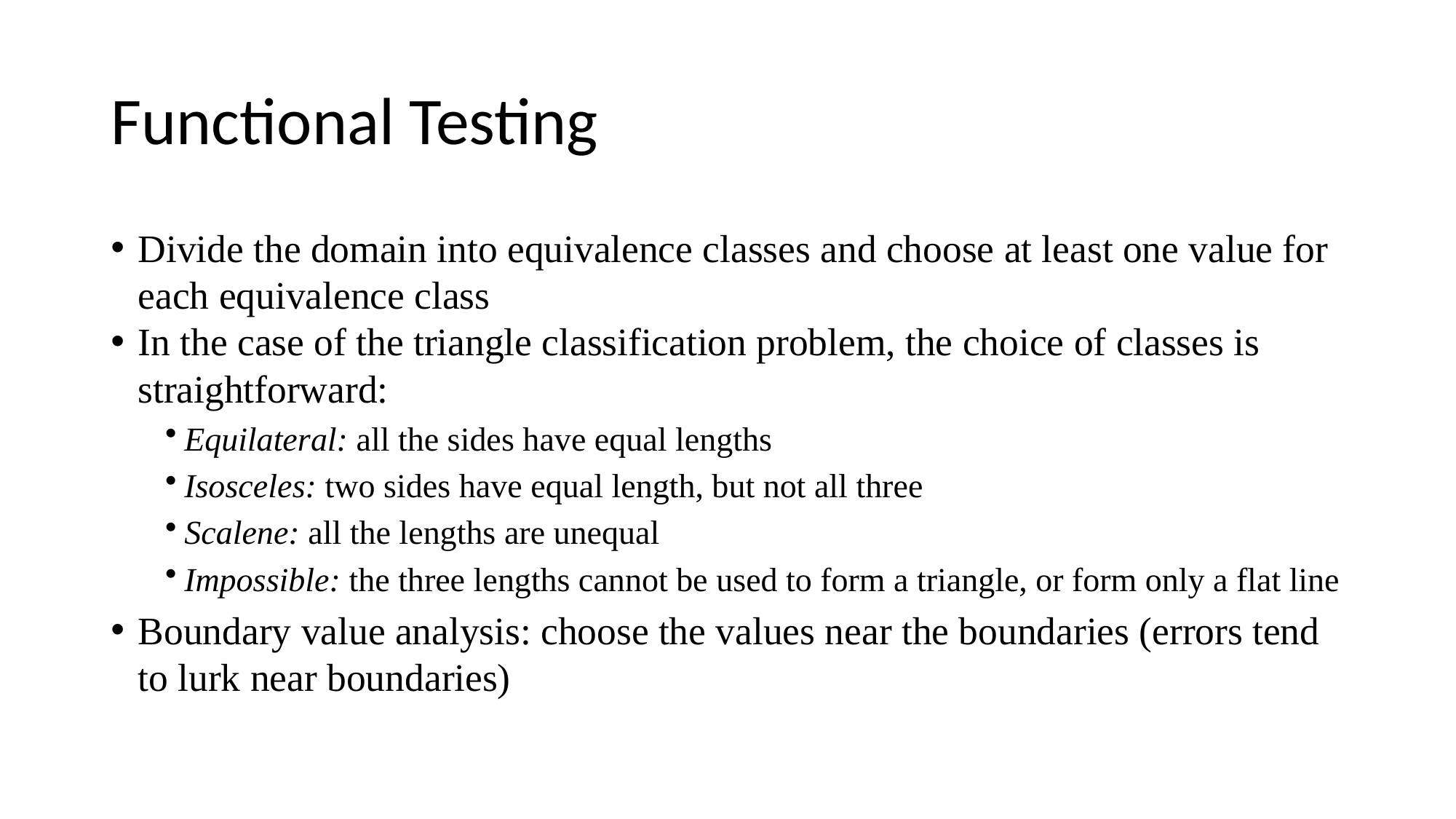

# Functional Testing
Divide the domain into equivalence classes and choose at least one value for each equivalence class
In the case of the triangle classification problem, the choice of classes is straightforward:
 Equilateral: all the sides have equal lengths
 Isosceles: two sides have equal length, but not all three
 Scalene: all the lengths are unequal
 Impossible: the three lengths cannot be used to form a triangle, or form only a flat line
Boundary value analysis: choose the values near the boundaries (errors tend to lurk near boundaries)